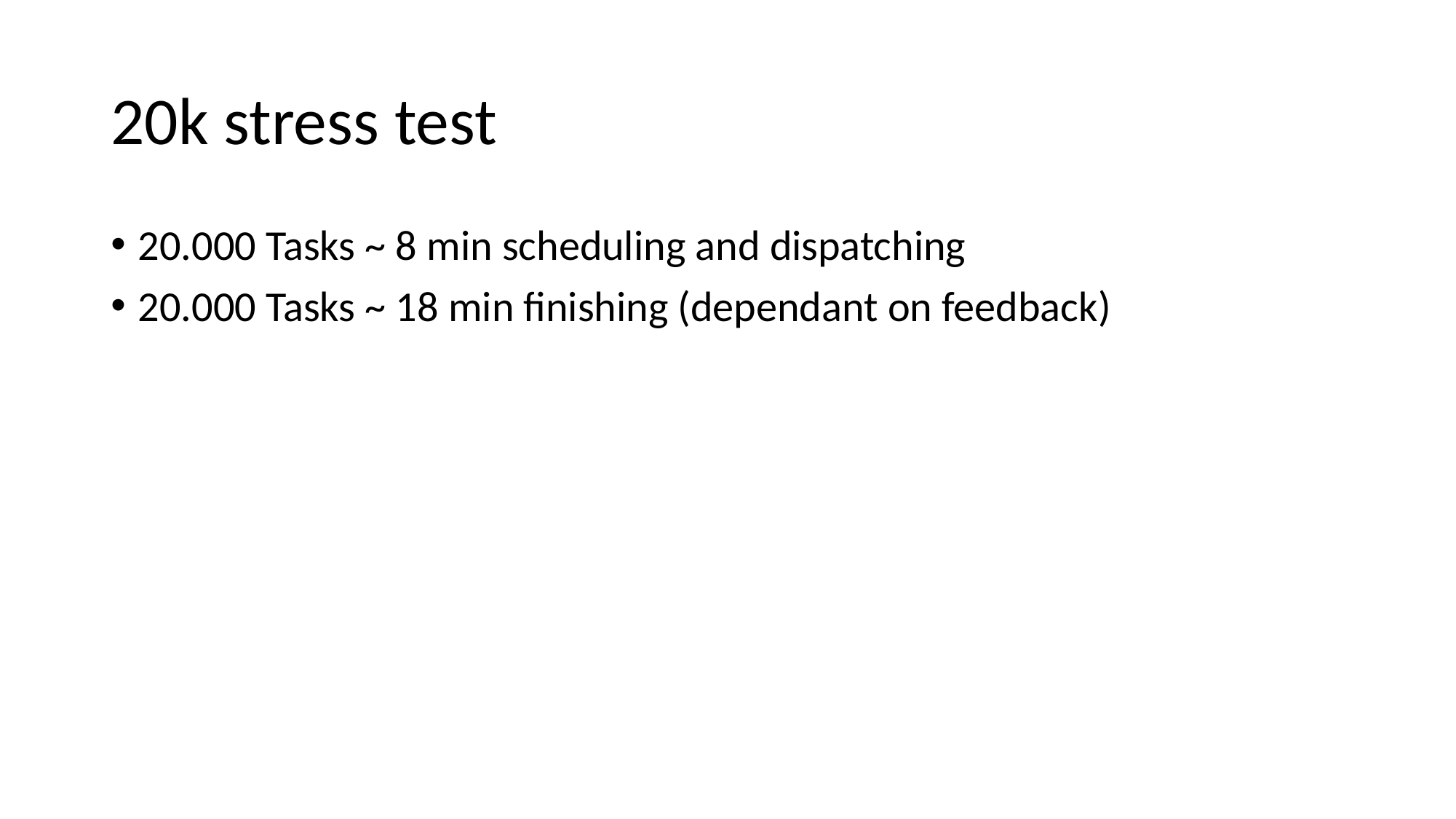

# 20k stress test
20.000 Tasks ~ 8 min scheduling and dispatching
20.000 Tasks ~ 18 min finishing (dependant on feedback)